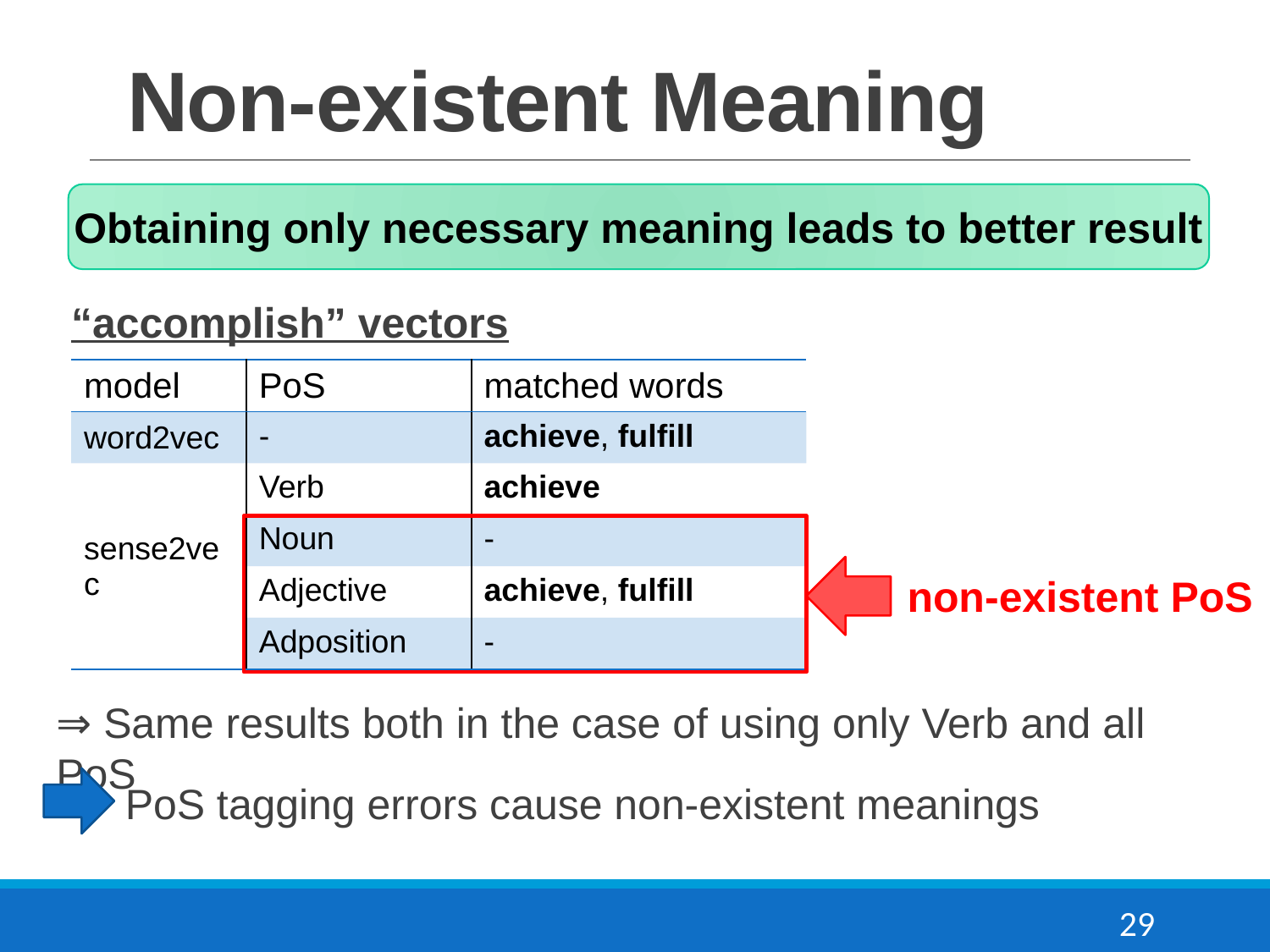

# Non-existent Meaning
Obtaining only necessary meaning leads to better result
“accomplish” vectors
| model | PoS | matched words |
| --- | --- | --- |
| word2vec | - | achieve, fulfill |
| sense2vec | Verb | achieve |
|  | Noun | - |
|  | Adjective | achieve, fulfill |
|  | Adposition | - |

non-existent PoS
⇒ Same results both in the case of using only Verb and all PoS

PoS tagging errors cause non-existent meanings
29